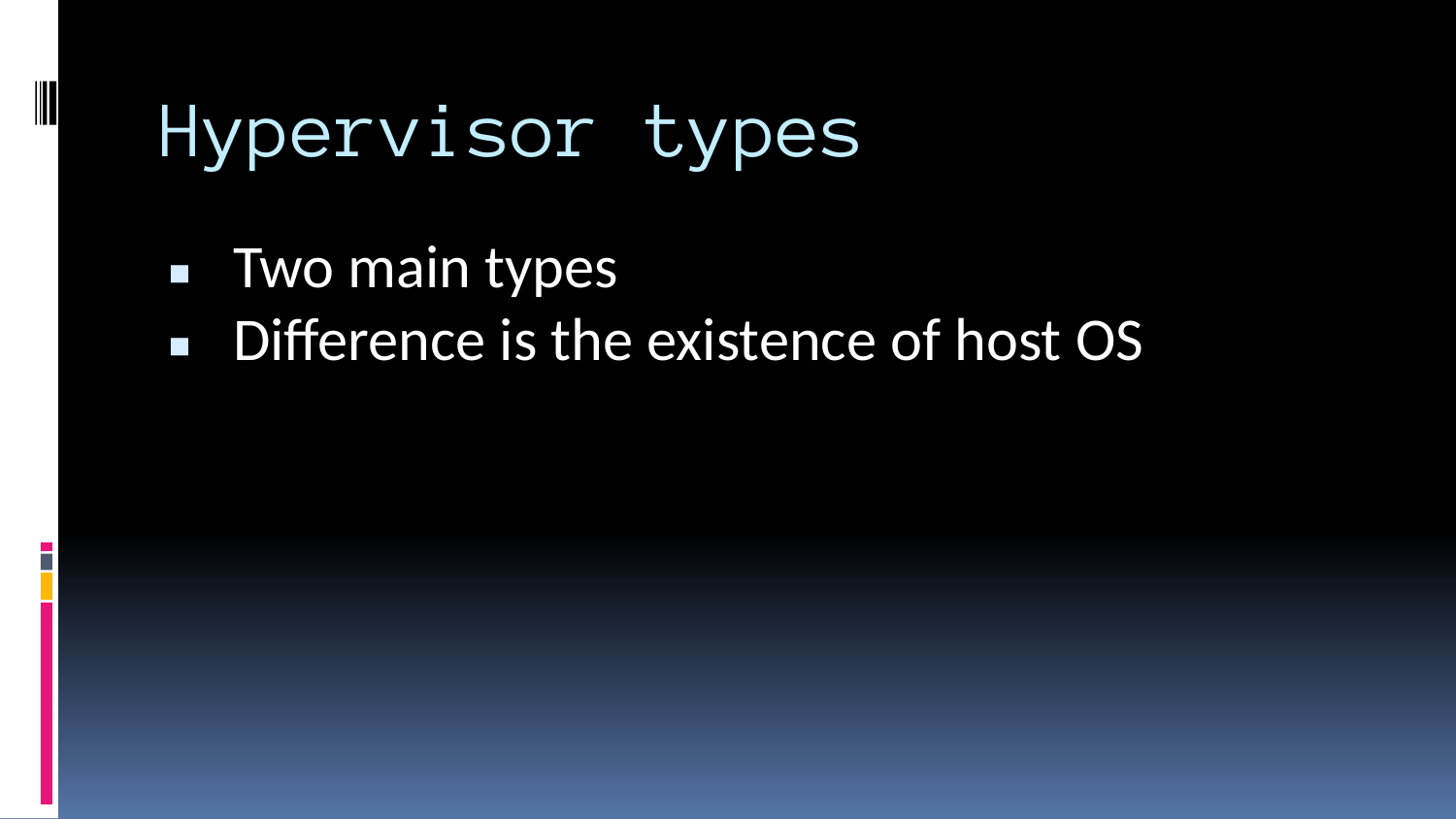

# Hypervisor types
Two main types
Difference is the existence of host OS